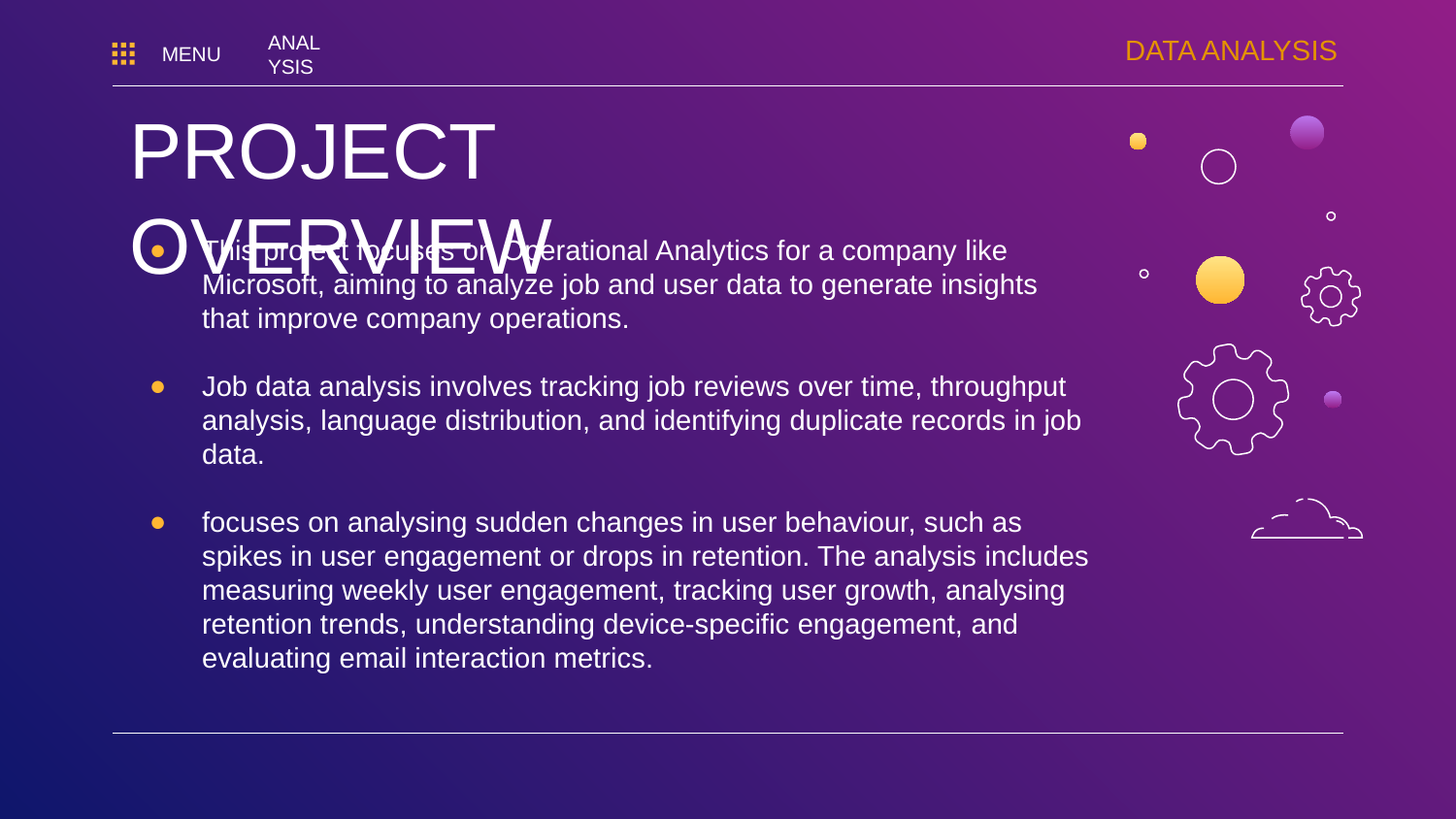

DATA ANALYSIS
MENU
ANALYSIS

# PROJECT OVERVIEW

This project focuses on Operational Analytics for a company like Microsoft, aiming to analyze job and user data to generate insights that improve company operations.

Job data analysis involves tracking job reviews over time, throughput analysis, language distribution, and identifying duplicate records in job data.

focuses on analysing sudden changes in user behaviour, such as spikes in user engagement or drops in retention. The analysis includes measuring weekly user engagement, tracking user growth, analysing retention trends, understanding device-specific engagement, and evaluating email interaction metrics.